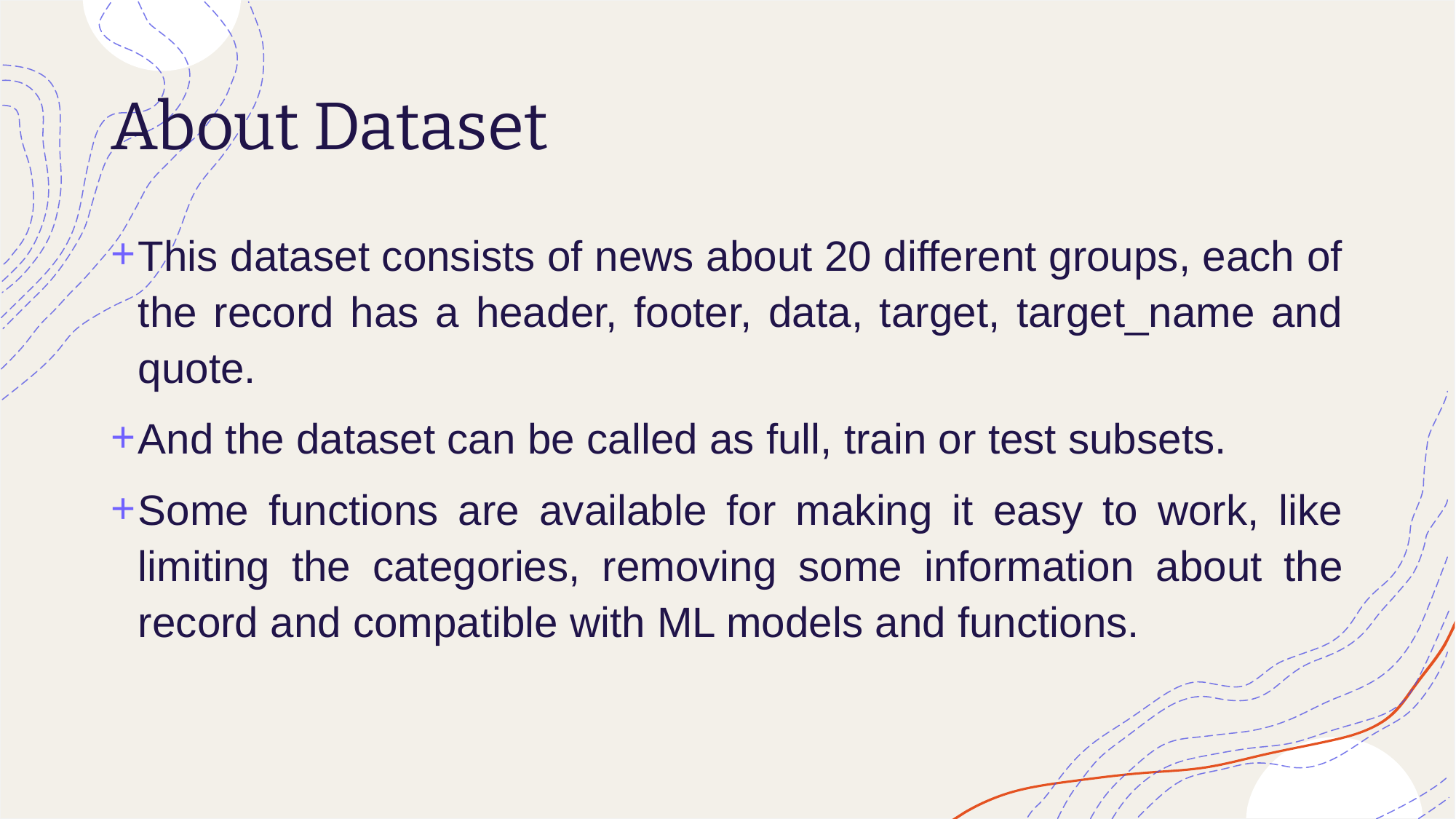

# About Dataset
This dataset consists of news about 20 different groups, each of the record has a header, footer, data, target, target_name and quote.
And the dataset can be called as full, train or test subsets.
Some functions are available for making it easy to work, like limiting the categories, removing some information about the record and compatible with ML models and functions.